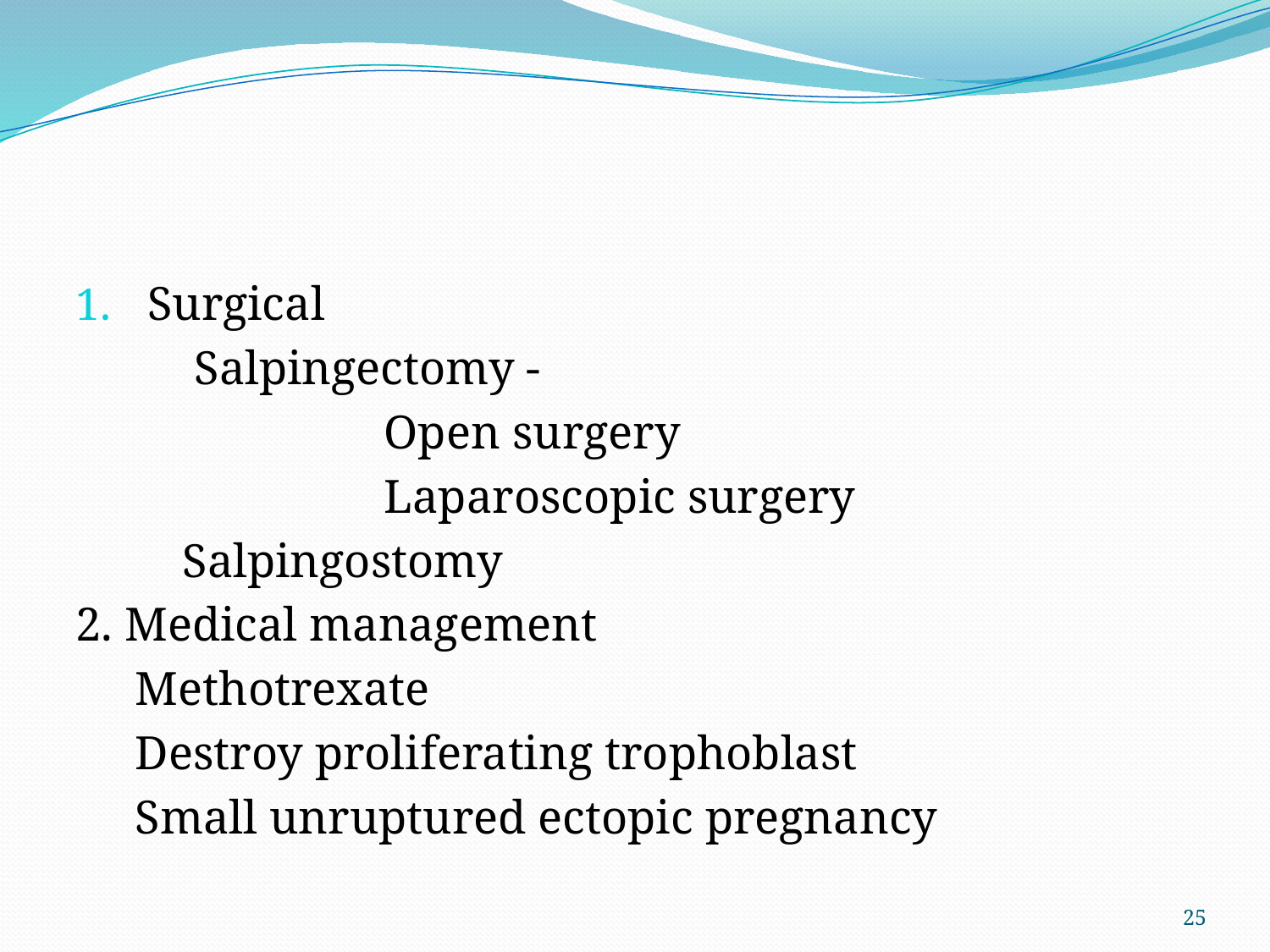

#
Surgical
          Salpingectomy -
                          Open surgery
                          Laparoscopic surgery
         Salpingostomy
2. Medical management
     Methotrexate
     Destroy proliferating trophoblast
     Small unruptured ectopic pregnancy
25